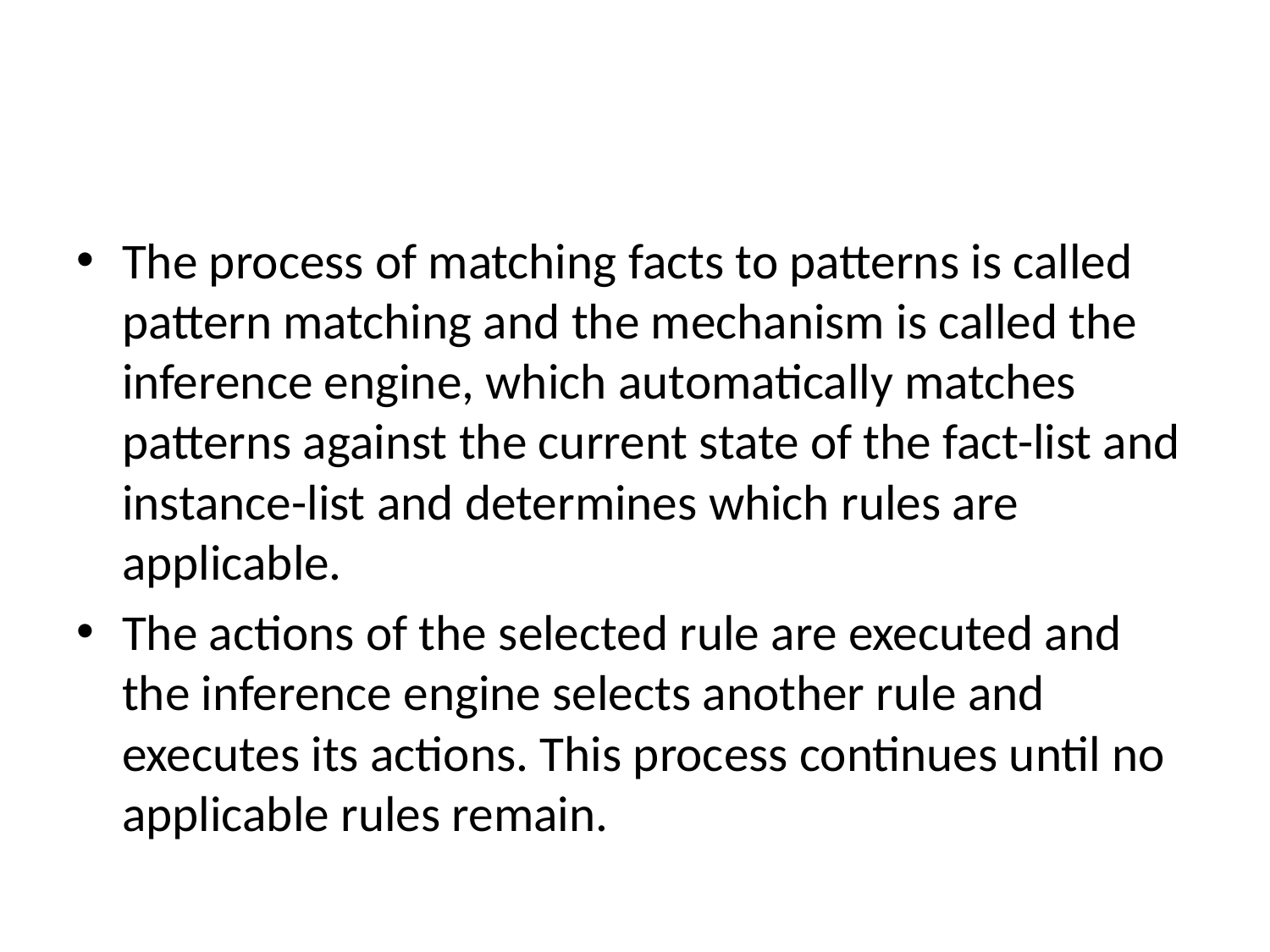

#
The process of matching facts to patterns is called pattern matching and the mechanism is called the inference engine, which automatically matches patterns against the current state of the fact-list and instance-list and determines which rules are applicable.
The actions of the selected rule are executed and the inference engine selects another rule and executes its actions. This process continues until no applicable rules remain.